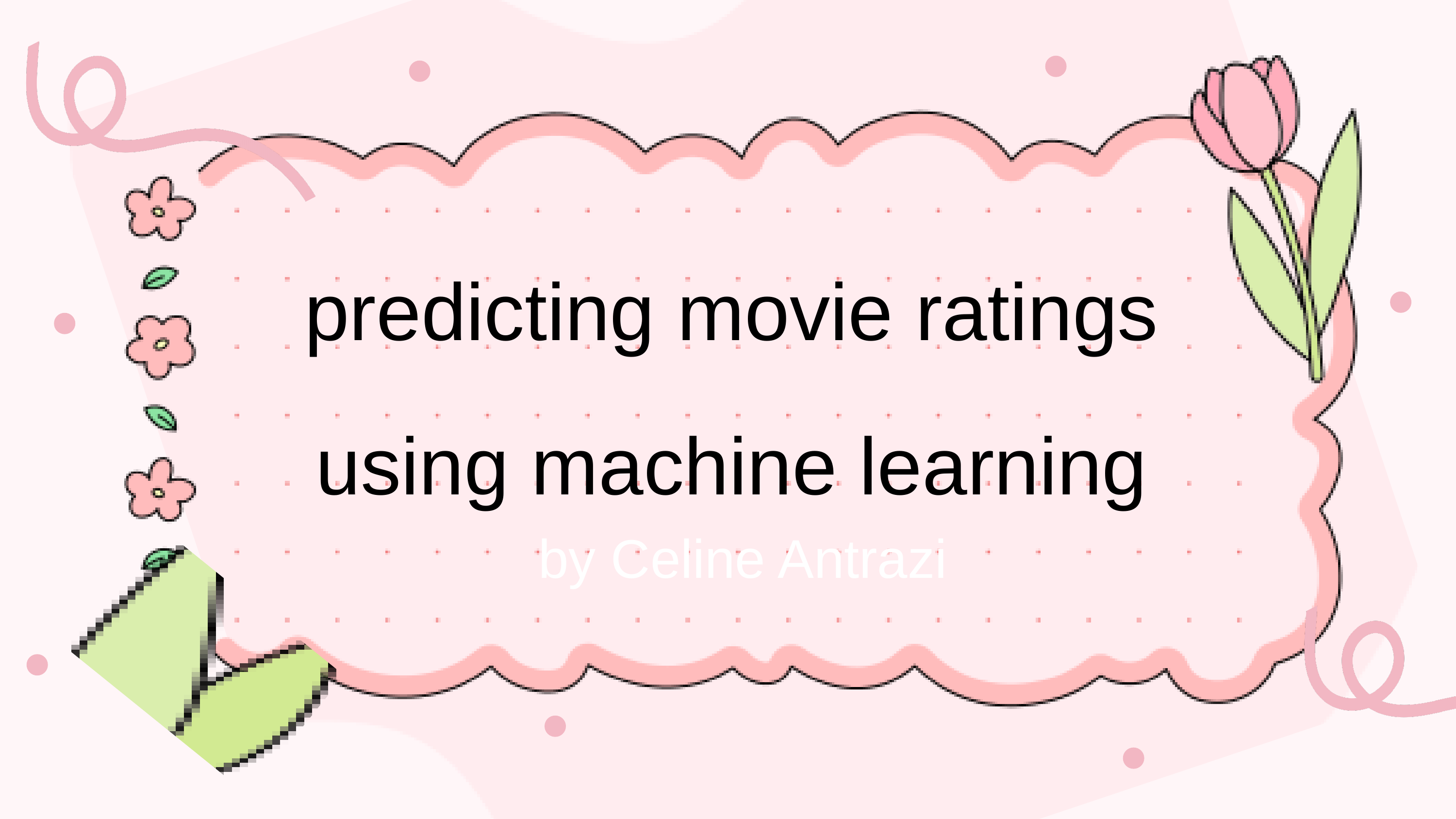

predicting movie ratings using machine learning

by Celine Antrazi